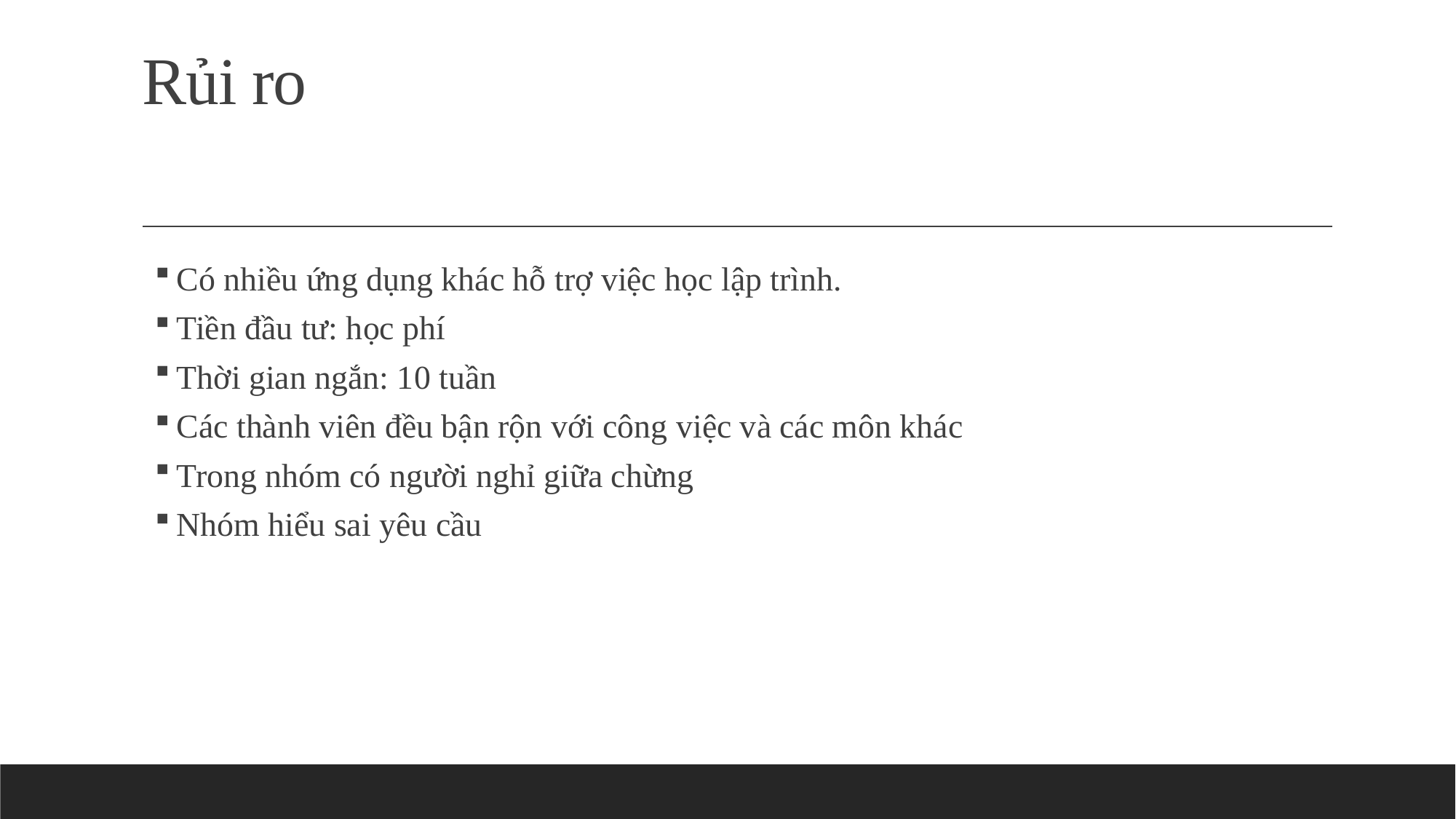

# Rủi ro
Có nhiều ứng dụng khác hỗ trợ việc học lập trình.
Tiền đầu tư: học phí
Thời gian ngắn: 10 tuần
Các thành viên đều bận rộn với công việc và các môn khác
Trong nhóm có người nghỉ giữa chừng
Nhóm hiểu sai yêu cầu